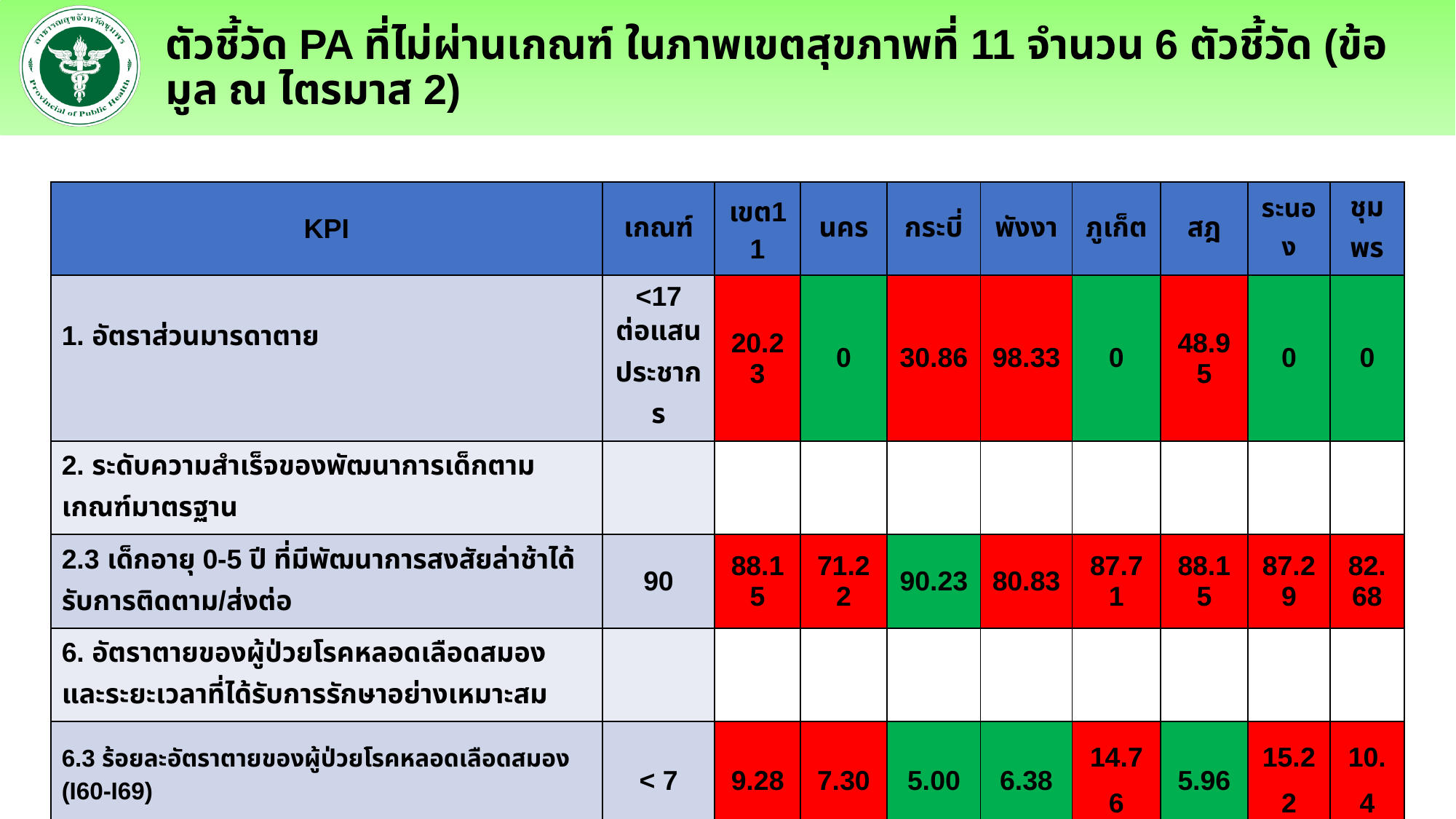

# ตัวชี้วัด PA ที่ไม่ผ่านเกณฑ์ ในภาพเขตสุขภาพที่ 11 จำนวน 6 ตัวชี้วัด (ข้อมูล ณ ไตรมาส 2)
| KPI | เกณฑ์ | เขต11 | นคร | กระบี่ | พังงา | ภูเก็ต | สฎ | ระนอง | ชุมพร |
| --- | --- | --- | --- | --- | --- | --- | --- | --- | --- |
| 1. อัตราส่วนมารดาตาย | <17 ต่อแสนประชากร | 20.23 | 0 | 30.86 | 98.33 | 0 | 48.95 | 0 | 0 |
| 2. ระดับความสำเร็จของพัฒนาการเด็กตามเกณฑ์มาตรฐาน |  |  |  |  |  |  |  |  |  |
| 2.3 เด็กอายุ 0-5 ปี ที่มีพัฒนาการสงสัยล่าช้าได้รับการติดตาม/ส่งต่อ | 90 | 88.15 | 71.22 | 90.23 | 80.83 | 87.71 | 88.15 | 87.29 | 82.68 |
| 6. อัตราตายของผู้ป่วยโรคหลอดเลือดสมอง และระยะเวลาที่ได้รับการรักษาอย่างเหมาะสม |  |  |  |  |  |  |  |  |  |
| 6.3 ร้อยละอัตราตายของผู้ป่วยโรคหลอดเลือดสมอง (I60-I69) | < 7 | 9.28 | 7.30 | 5.00 | 6.38 | 14.76 | 5.96 | 15.22 | 10.4 |
| 6.6 ร้อยละผู้ป่วยโรคหลอดเลือดสมองแตก (I60-I62) ได้รับการผ่าตัดสมองภายใน 90 นาที (door to operation room time) (%DTOR) | ≥ 50 | 36.61 | 0 | 55.96 | 0 | 8.33 | 100 | 0 | 92.00 |